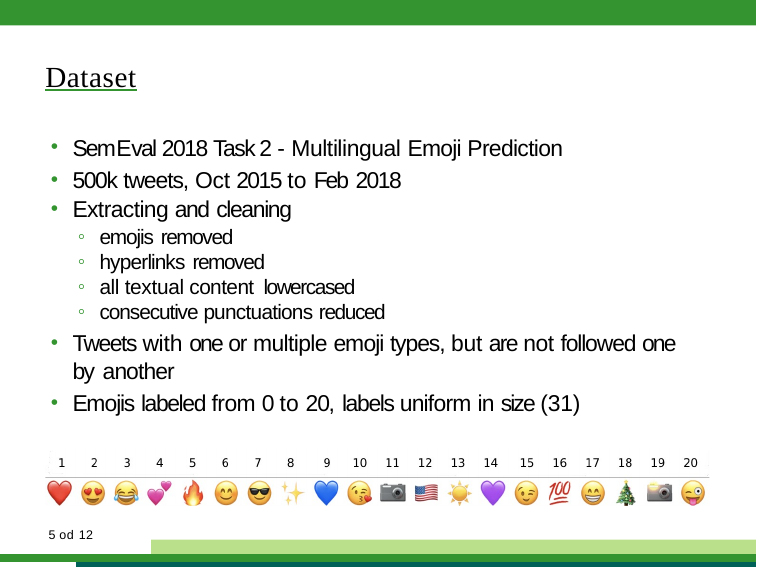

# Dataset
SemEval 2018 Task 2 - Multilingual Emoji Prediction
500k tweets, Oct 2015 to Feb 2018
Extracting and cleaning
emojis removed
hyperlinks removed
all textual content lowercased
consecutive punctuations reduced
Tweets with one or multiple emoji types, but are not followed one  by another
Emojis labeled from 0 to 20, labels uniform in size (31)

5 od 12